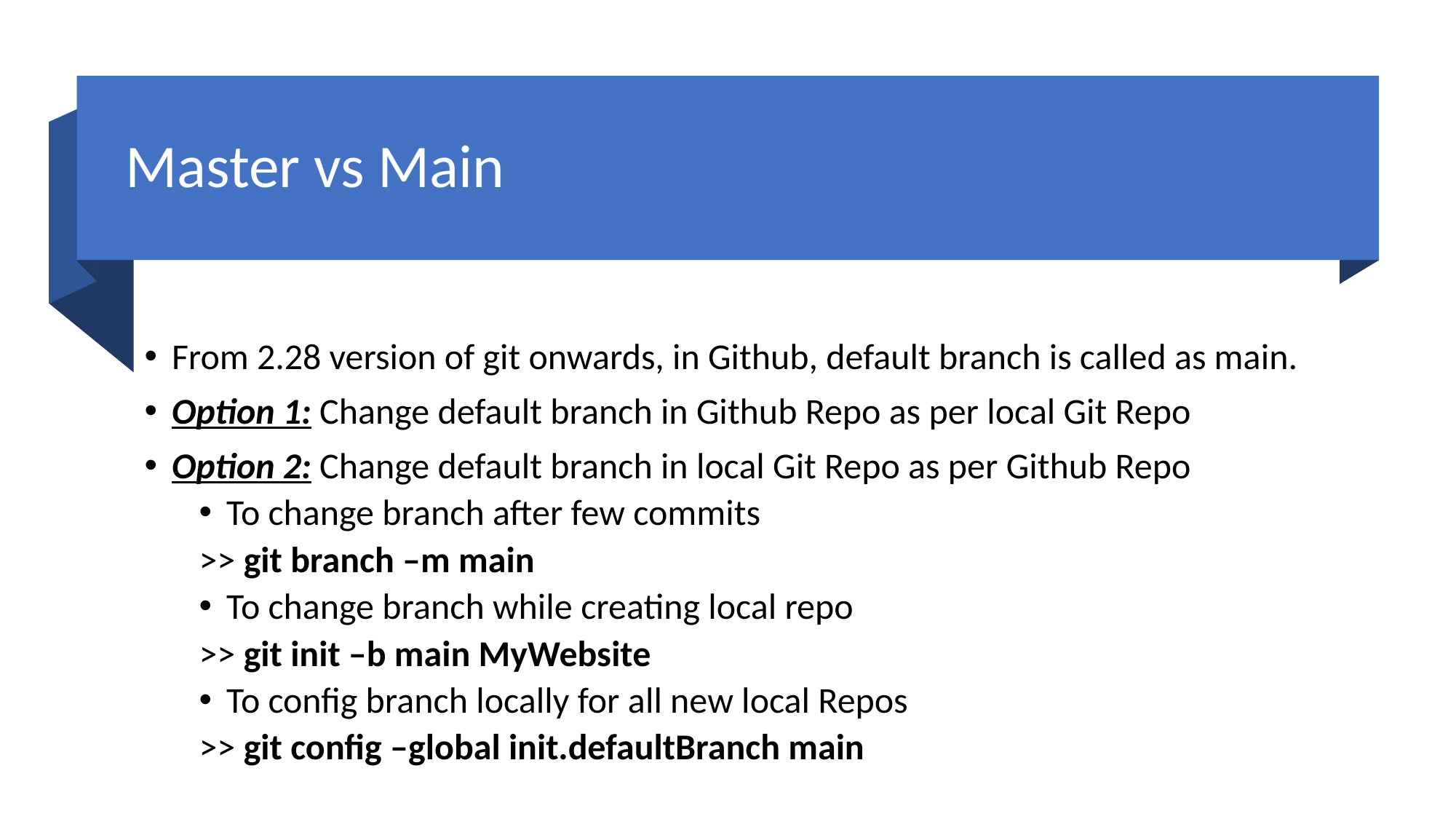

# Master vs Main

From 2.28 version of git onwards, in Github, default branch is called as main.
Option 1: Change default branch in Github Repo as per local Git Repo
Option 2: Change default branch in local Git Repo as per Github Repo
To change branch after few commits
>> git branch –m main
To change branch while creating local repo
>> git init –b main MyWebsite
To config branch locally for all new local Repos
>> git config –global init.defaultBranch main